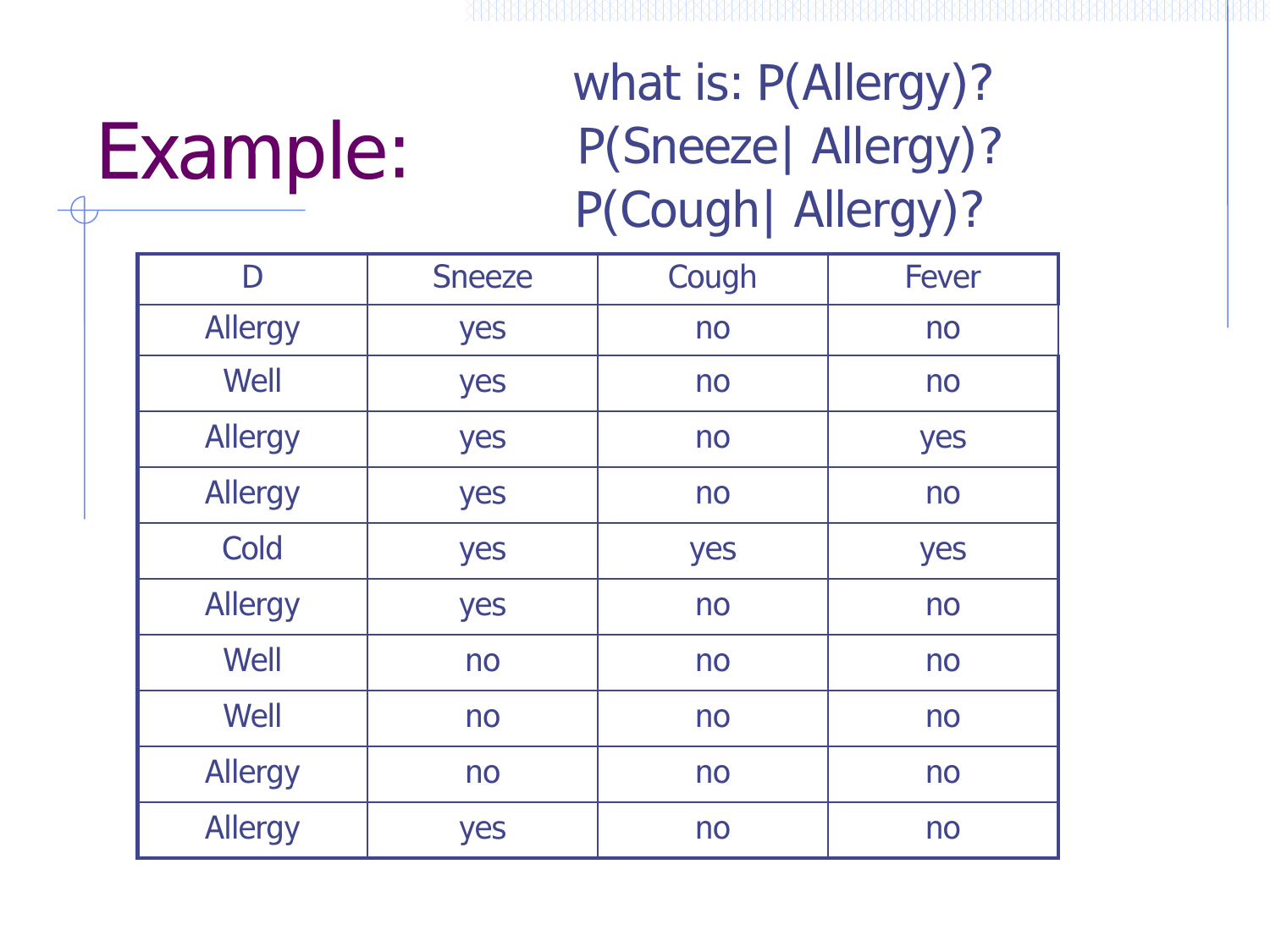

# Example:
what is:
P(Allergy)?
P(Sneeze| Allergy)?
P(Cough| Allergy)?
| D | Sneeze | Cough | Fever |
| --- | --- | --- | --- |
| Allergy | yes | no | no |
| Well | yes | no | no |
| Allergy | yes | no | yes |
| Allergy | yes | no | no |
| Cold | yes | yes | yes |
| Allergy | yes | no | no |
| Well | no | no | no |
| Well | no | no | no |
| Allergy | no | no | no |
| Allergy | yes | no | no |